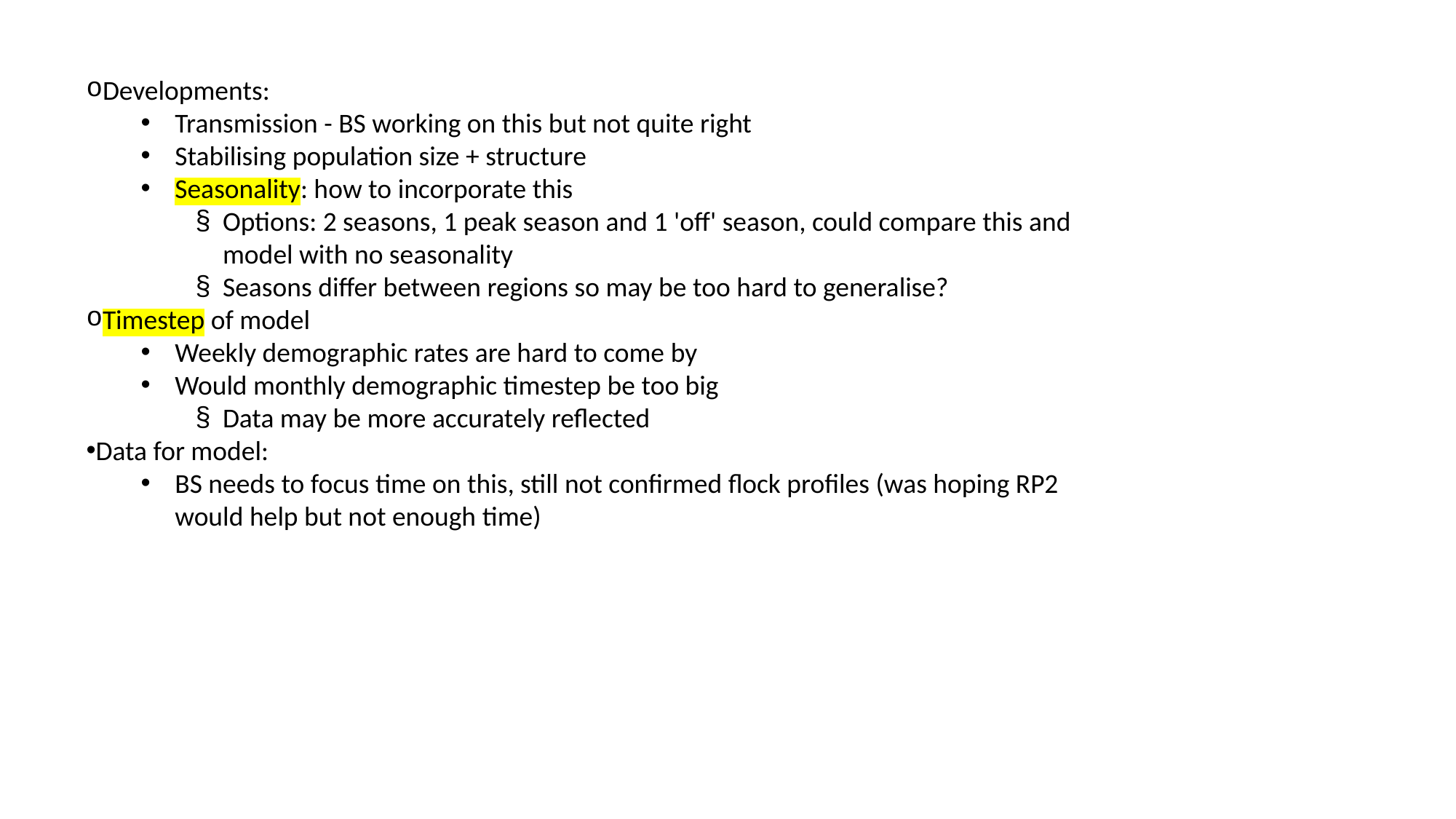

Developments:
Transmission - BS working on this but not quite right
Stabilising population size + structure
Seasonality: how to incorporate this
Options: 2 seasons, 1 peak season and 1 'off' season, could compare this and model with no seasonality
Seasons differ between regions so may be too hard to generalise?
Timestep of model
Weekly demographic rates are hard to come by
Would monthly demographic timestep be too big
Data may be more accurately reflected
Data for model:
BS needs to focus time on this, still not confirmed flock profiles (was hoping RP2 would help but not enough time)